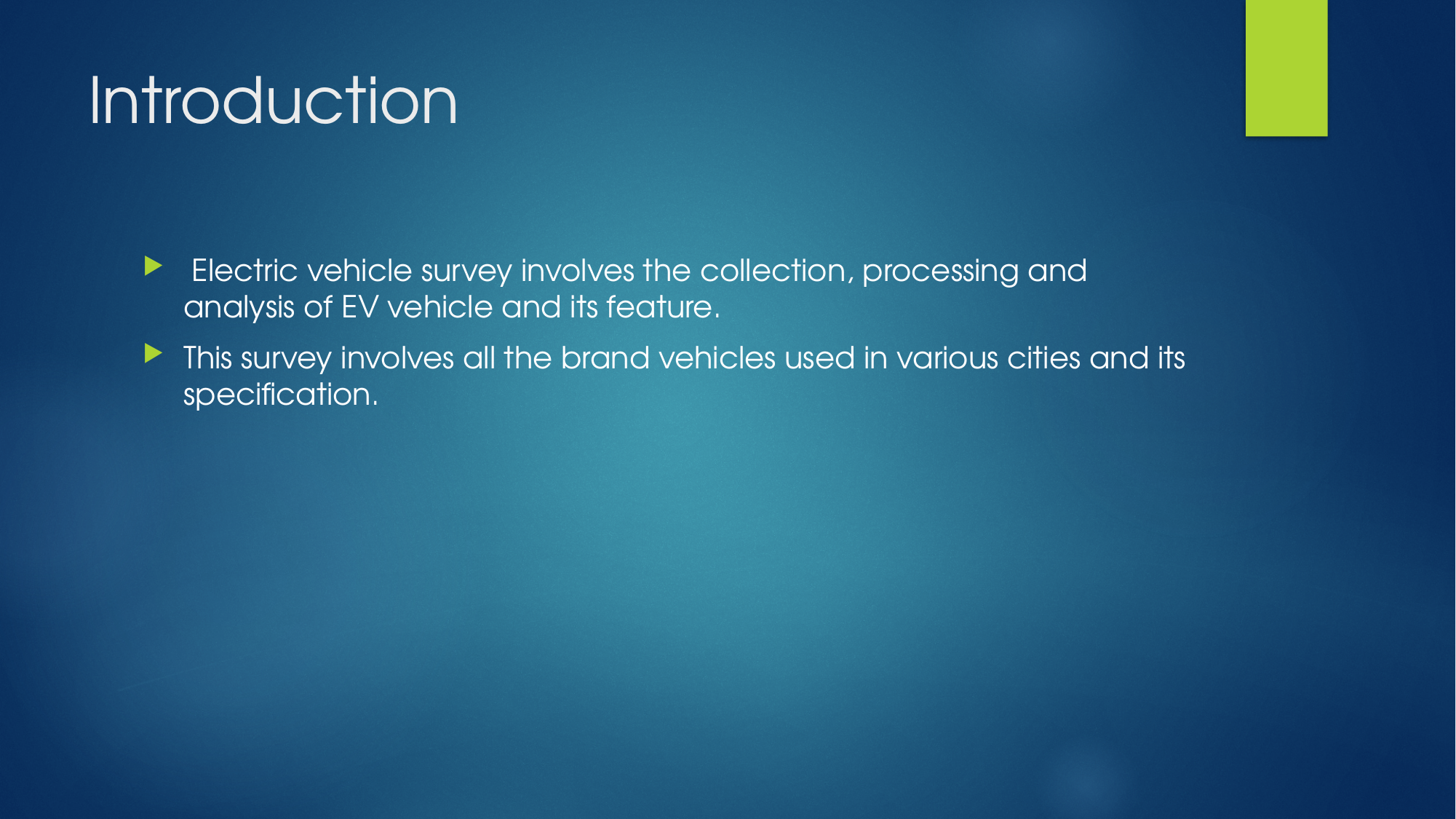

# Introduction
 Electric vehicle survey involves the collection, processing and analysis of EV vehicle and its feature.
This survey involves all the brand vehicles used in various cities and its specification.